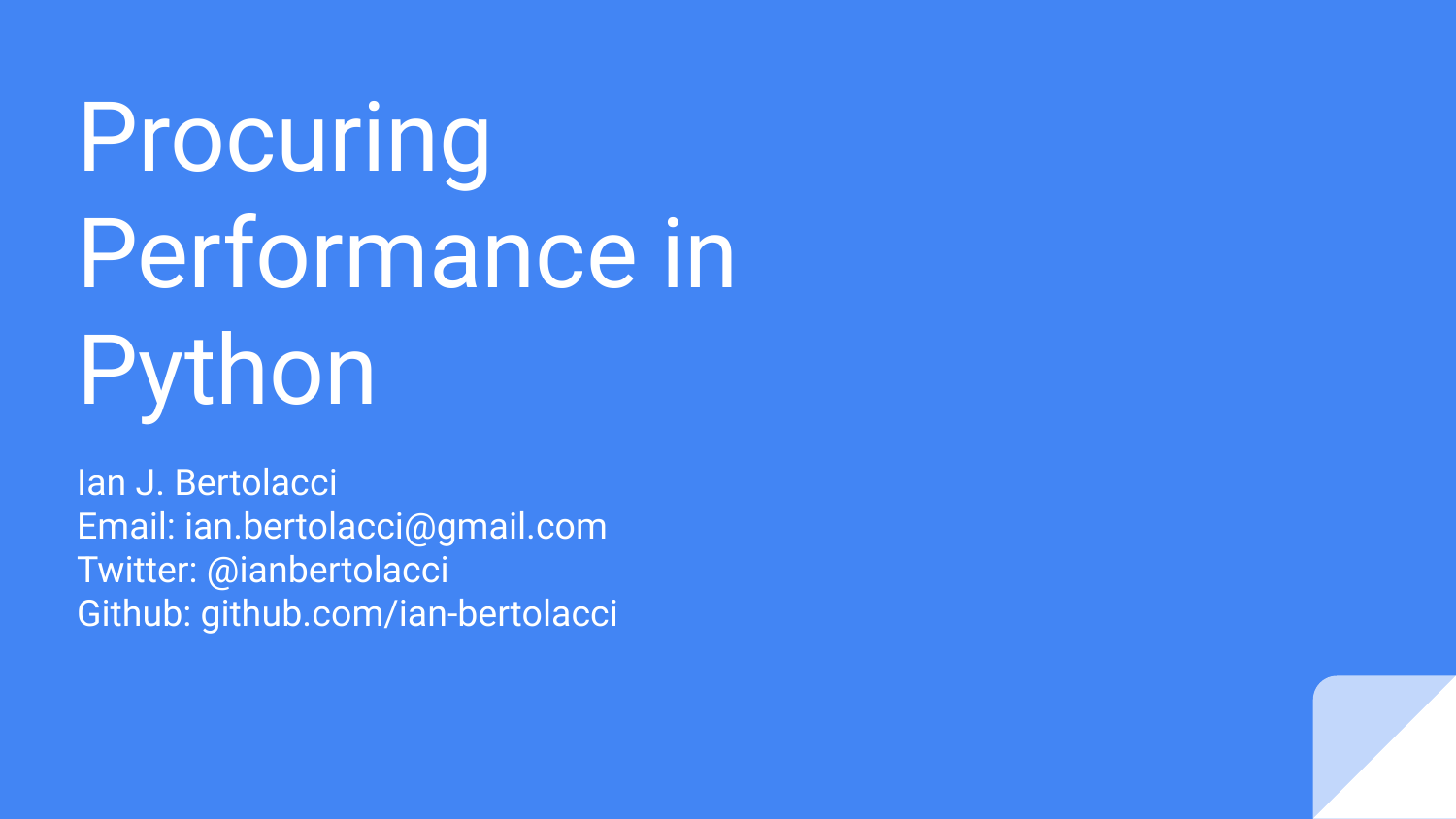

# Procuring Performance in Python
Ian J. Bertolacci
Email: ian.bertolacci@gmail.com
Twitter: @ianbertolacci
Github: github.com/ian-bertolacci